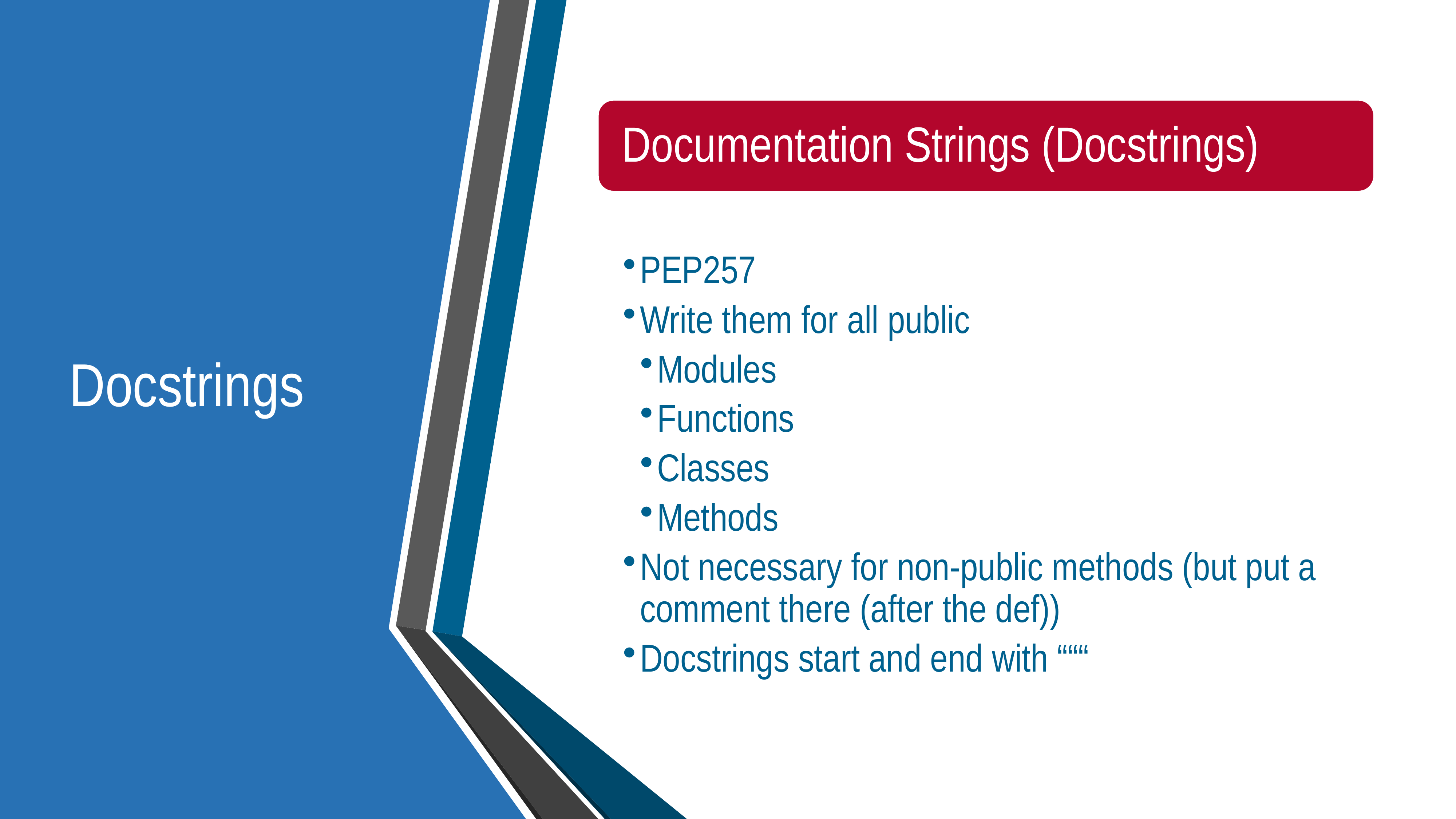

# Docstrings
Documentation Strings (Docstrings)

PEP257
Write them for all public
Modules
Functions
Classes
Methods
Not necessary for non-public methods (but put a comment there (after the def))
Docstrings start and end with “““